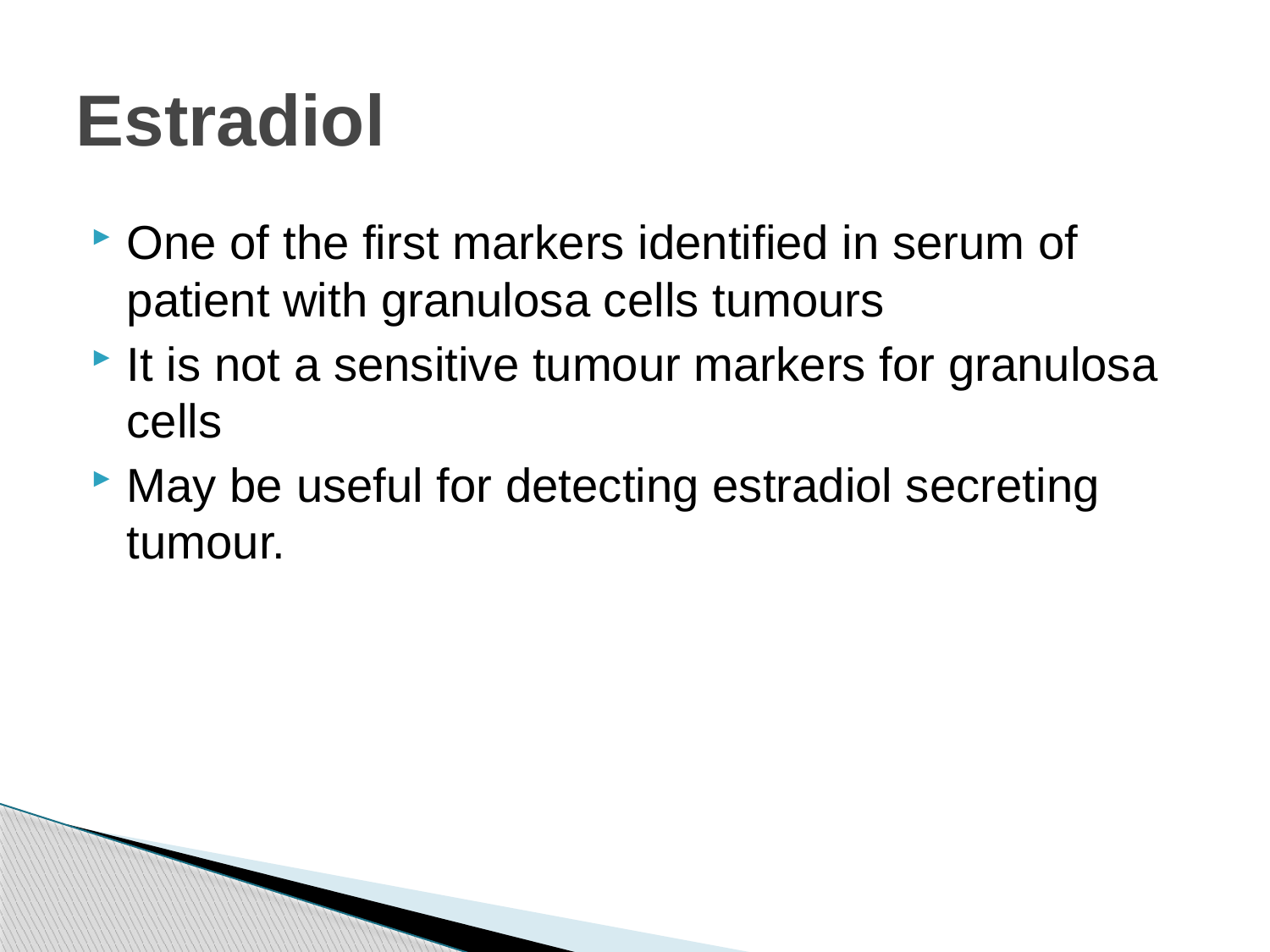

# Estradiol
One of the first markers identified in serum of patient with granulosa cells tumours
It is not a sensitive tumour markers for granulosa cells
May be useful for detecting estradiol secreting tumour.